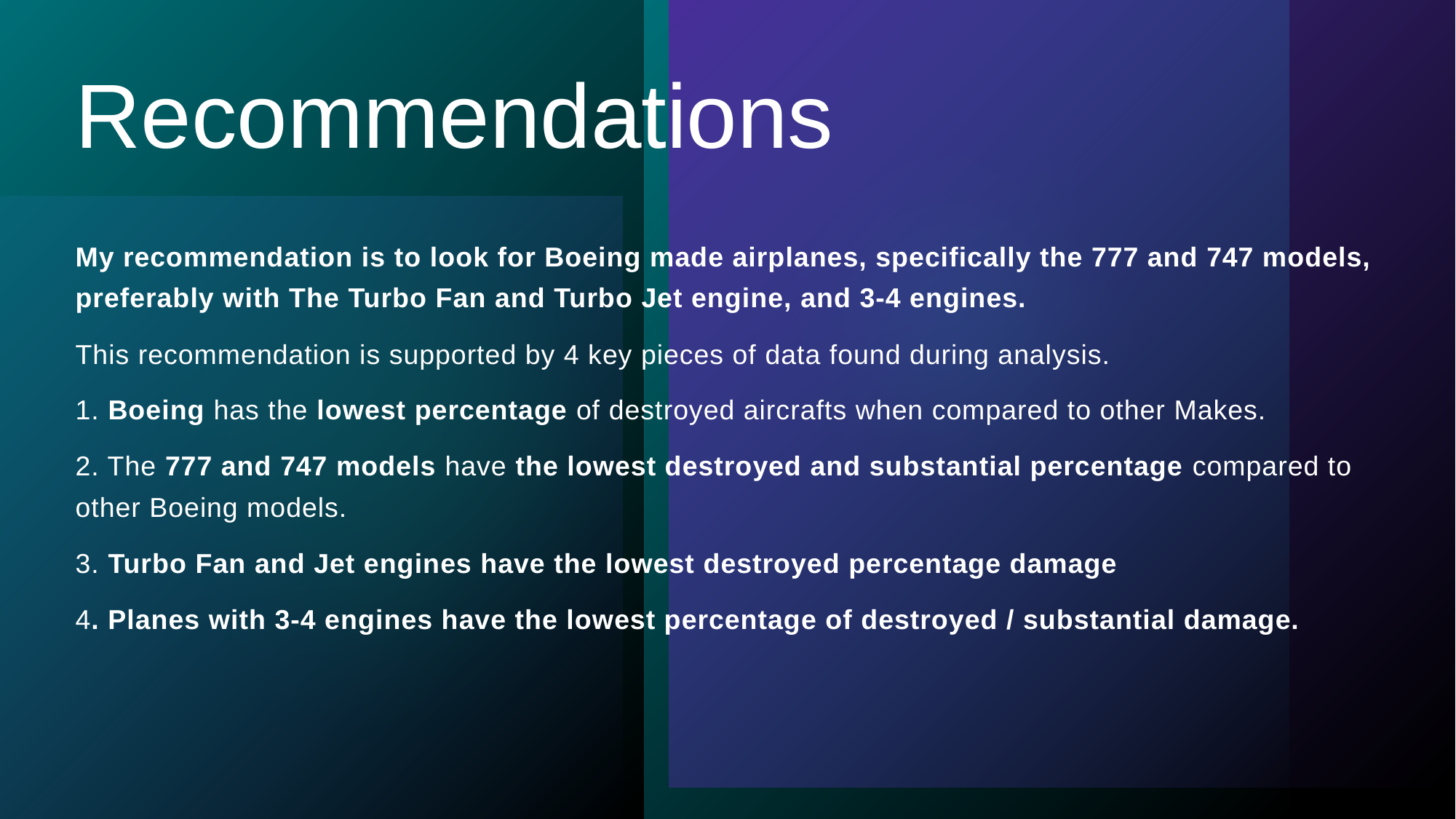

# Recommendations
My recommendation is to look for Boeing made airplanes, specifically the 777 and 747 models, preferably with The Turbo Fan and Turbo Jet engine, and 3-4 engines.
This recommendation is supported by 4 key pieces of data found during analysis.
1. Boeing has the lowest percentage of destroyed aircrafts when compared to other Makes.
2. The 777 and 747 models have the lowest destroyed and substantial percentage compared to other Boeing models.
3. Turbo Fan and Jet engines have the lowest destroyed percentage damage
4. Planes with 3-4 engines have the lowest percentage of destroyed / substantial damage.